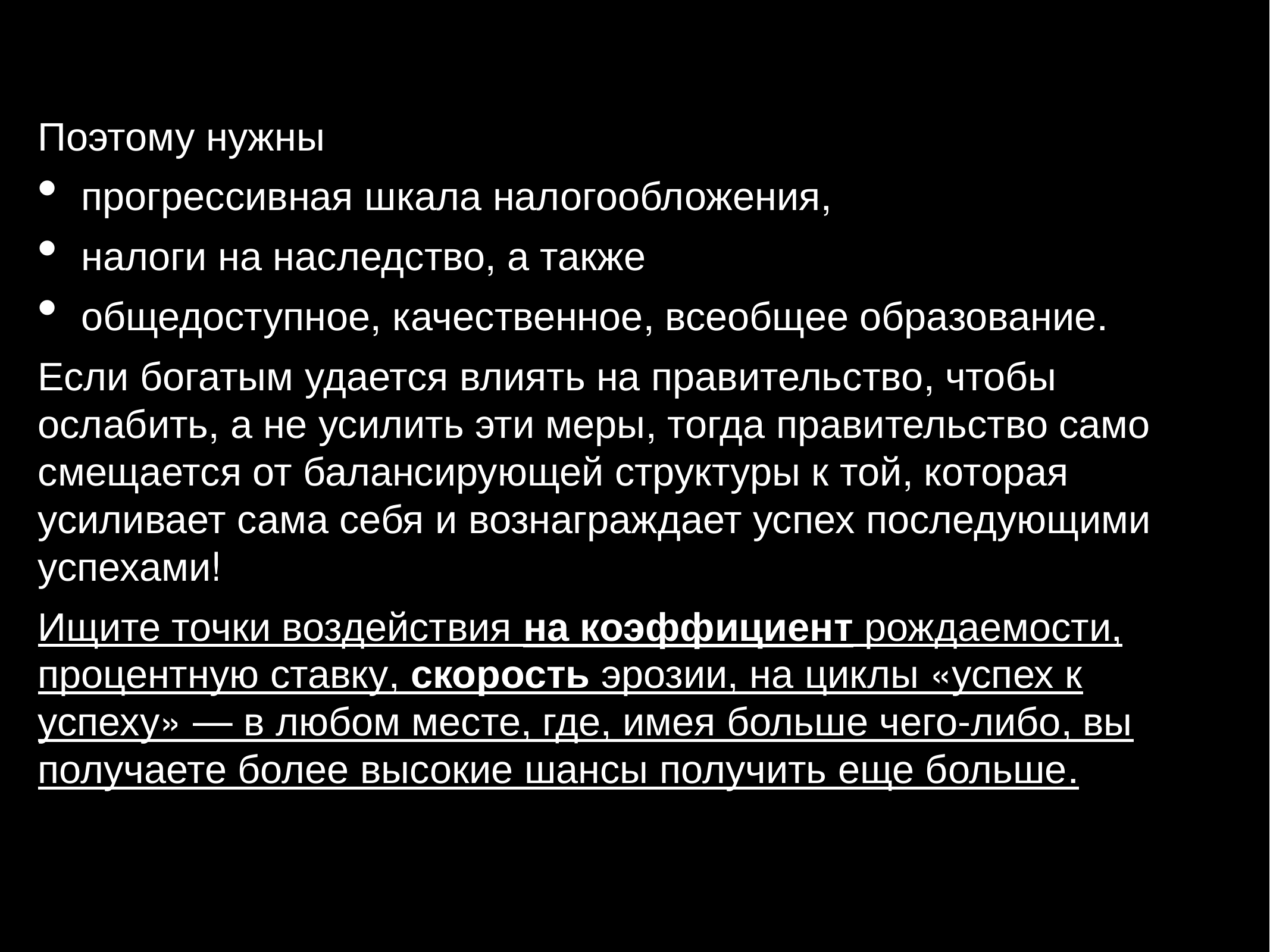

51
Поэтому нужны
прогрессивная шкала налогообложения,
налоги на наследство, а также
общедоступное, качественное, всеобщее образование.
Если богатым удается влиять на правительство, чтобы ослабить, а не усилить эти меры, тогда правительство само смещается от балансирующей структуры к той, которая усиливает сама себя и вознаграждает успех последующими успехами!
Ищите точки воздействия на коэффициент рождаемости, процентную ставку, скорость эрозии, на циклы «успех к успеху» — в любом месте, где, имея больше чего-либо, вы получаете более высокие шансы получить еще больше.